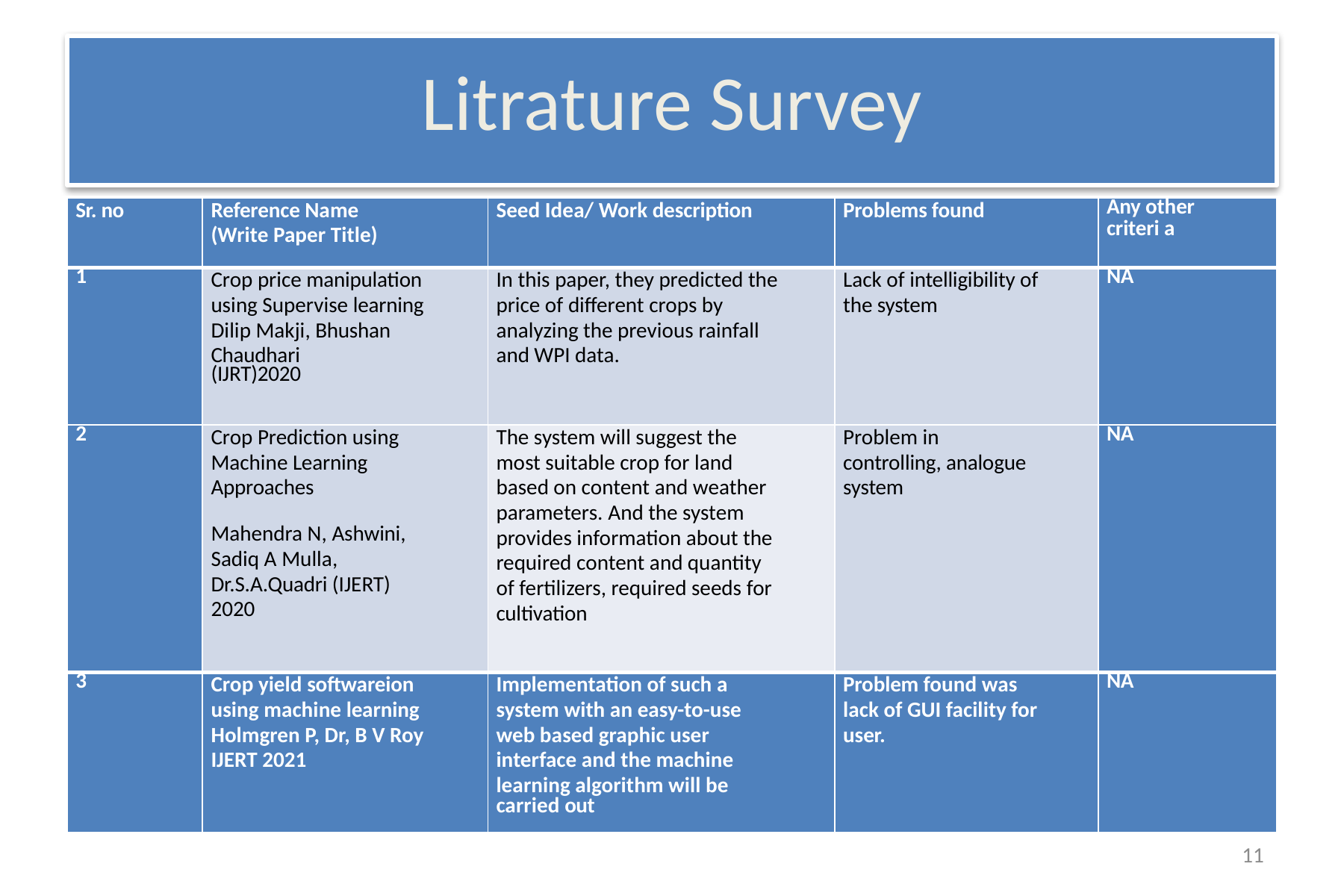

# Litrature Survey
| Sr. no | Reference Name (Write Paper Title) | Seed Idea/ Work description | Problems found | Any other criteri a |
| --- | --- | --- | --- | --- |
| 1 | Crop price manipulation using Supervise learning Dilip Makji, Bhushan Chaudhari (IJRT)2020 | In this paper, they predicted the price of different crops by analyzing the previous rainfall and WPI data. | Lack of intelligibility of the system | NA |
| 2 | Crop Prediction using Machine Learning Approaches Mahendra N, Ashwini, Sadiq A Mulla, Dr.S.A.Quadri (IJERT) 2020 | The system will suggest the most suitable crop for land based on content and weather parameters. And the system provides information about the required content and quantity of fertilizers, required seeds for cultivation | Problem in controlling, analogue system | NA |
| 3 | Crop yield softwareion using machine learning Holmgren P, Dr, B V Roy IJERT 2021 | Implementation of such a system with an easy-to-use web based graphic user interface and the machine learning algorithm will be carried out | Problem found was lack of GUI facility for user. | NA |
11